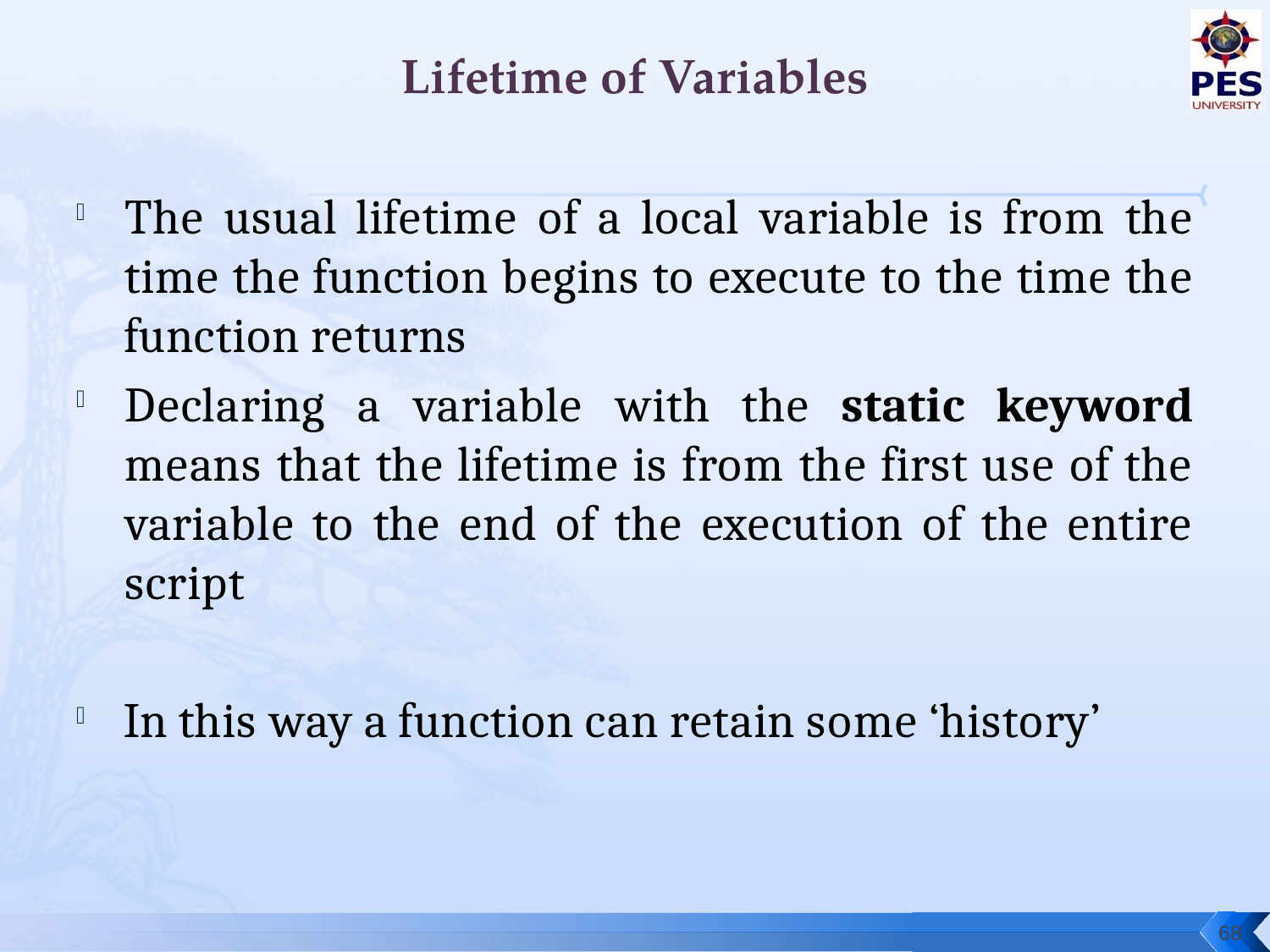

# Lifetime of Variables
The usual lifetime of a local variable is from the time the function begins to execute to the time the function returns
Declaring a variable with the static keyword means that the lifetime is from the first use of the variable to the end of the execution of the entire script

In this way a function can retain some ‘history’
68